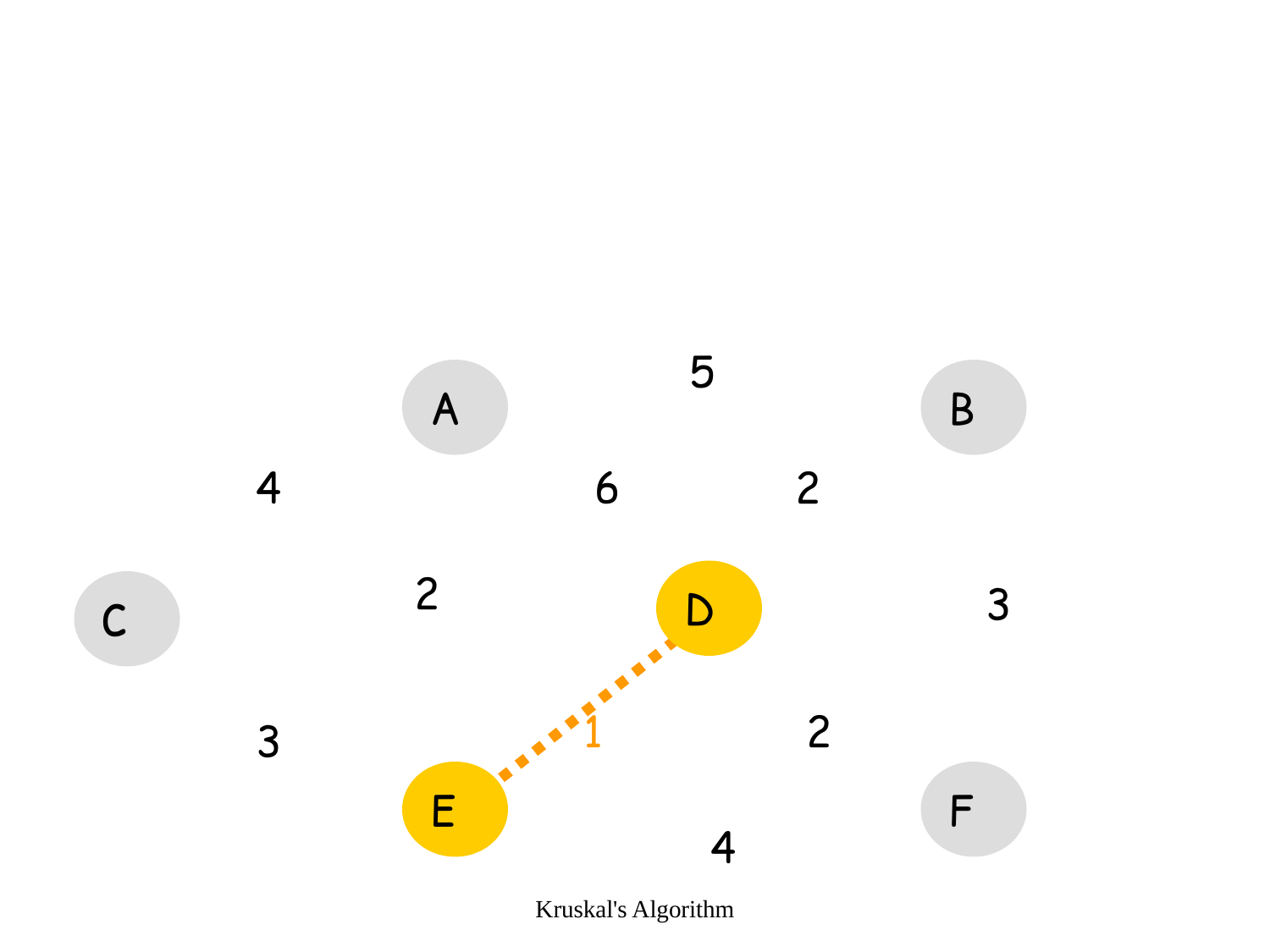

5
A
B
4
6
2
2
D
C
3

1
2
3
E
F
4
Kruskal's Algorithm